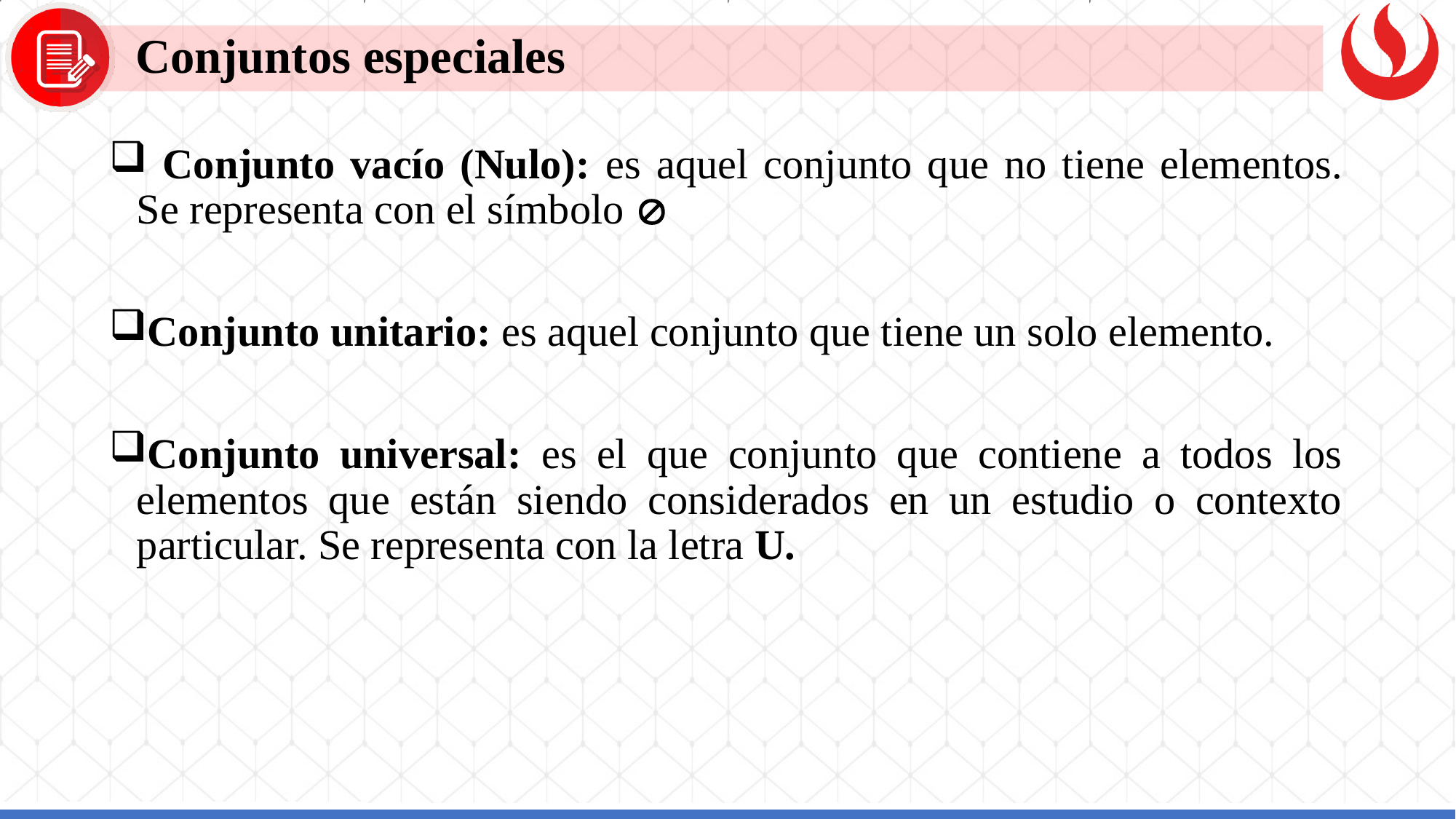

Conjuntos especiales
 Conjunto vacío (Nulo): es aquel conjunto que no tiene elementos. Se representa con el símbolo ∅

Conjunto unitario: es aquel conjunto que tiene un solo elemento.

Conjunto universal: es el que conjunto que contiene a todos los elementos que están siendo considerados en un estudio o contexto particular. Se representa con la letra U.